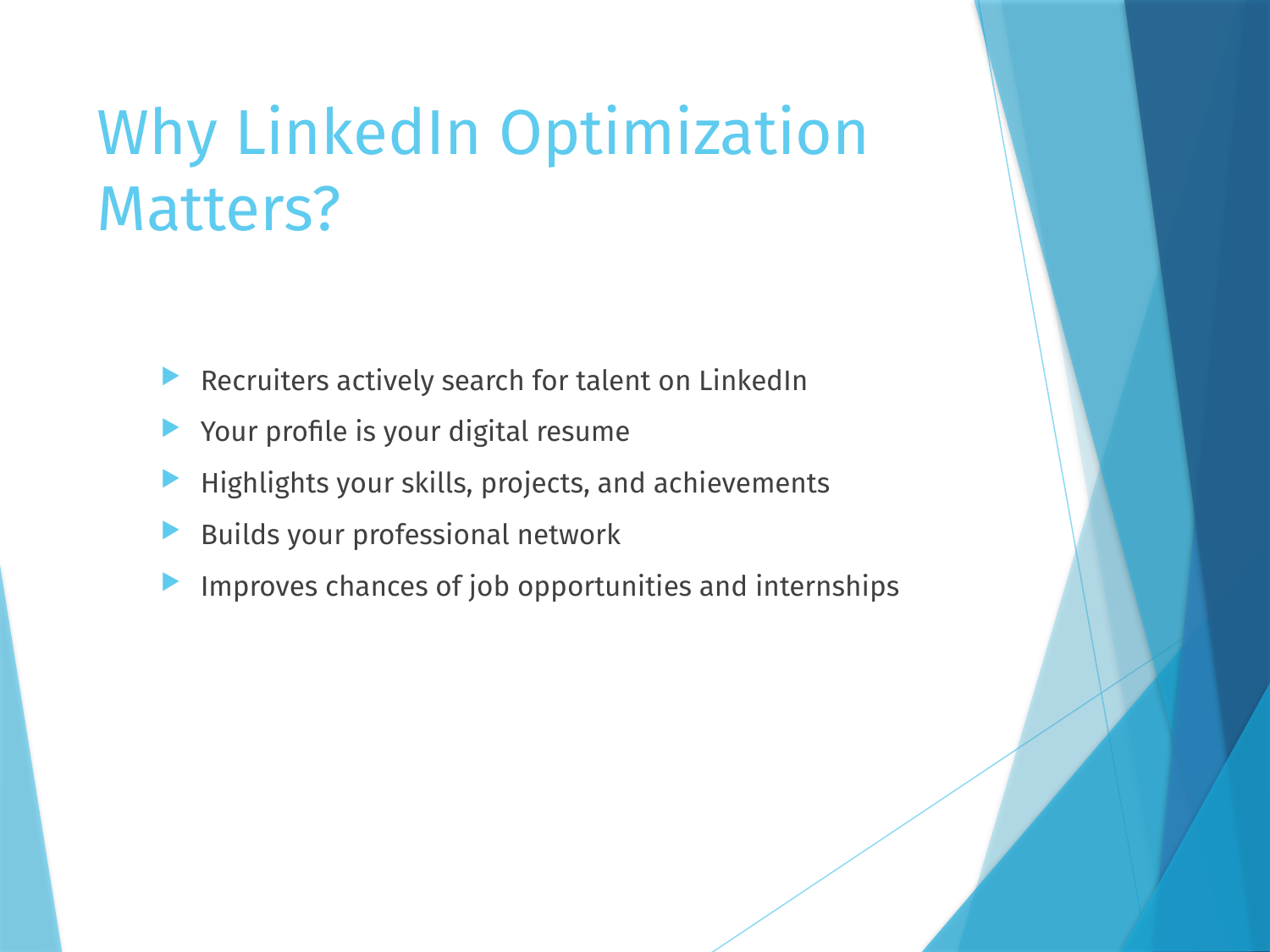

# Why LinkedIn Optimization Matters?

Recruiters actively search for talent on LinkedIn
Your profile is your digital resume
Highlights your skills, projects, and achievements
Builds your professional network
Improves chances of job opportunities and internships